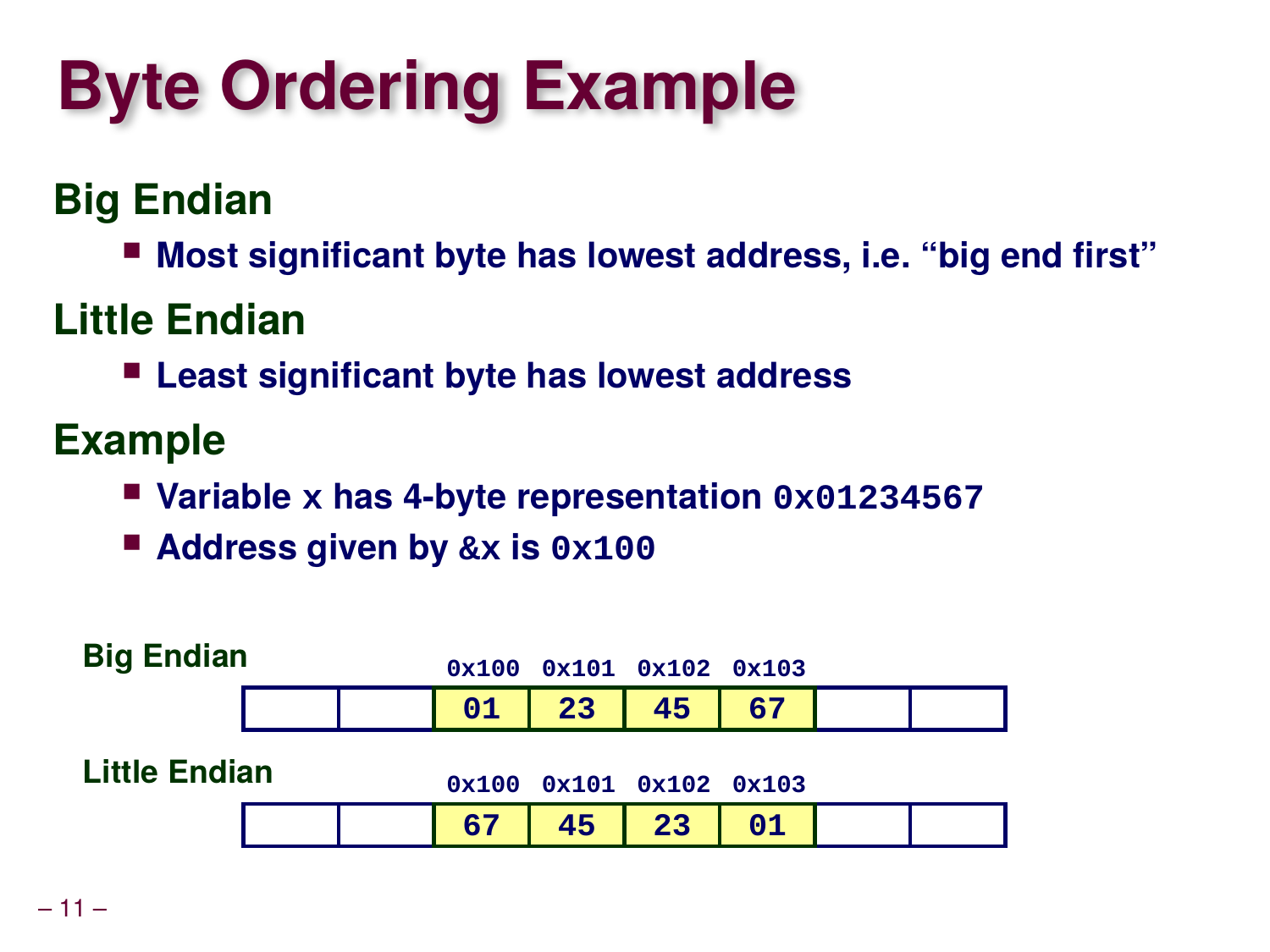

# Byte Ordering Example
Big Endian
Most significant byte has lowest address, i.e. “big end first”
Little Endian
Least significant byte has lowest address
Example
Variable x has 4-byte representation 0x01234567
Address given by &x is 0x100

Big Endian
0x100
0x101
0x102
0x103

01
23
45
67

01
23
45
67
Little Endian
0x100
0x101
0x102
0x103

67
45
23
01

67
45
23
01